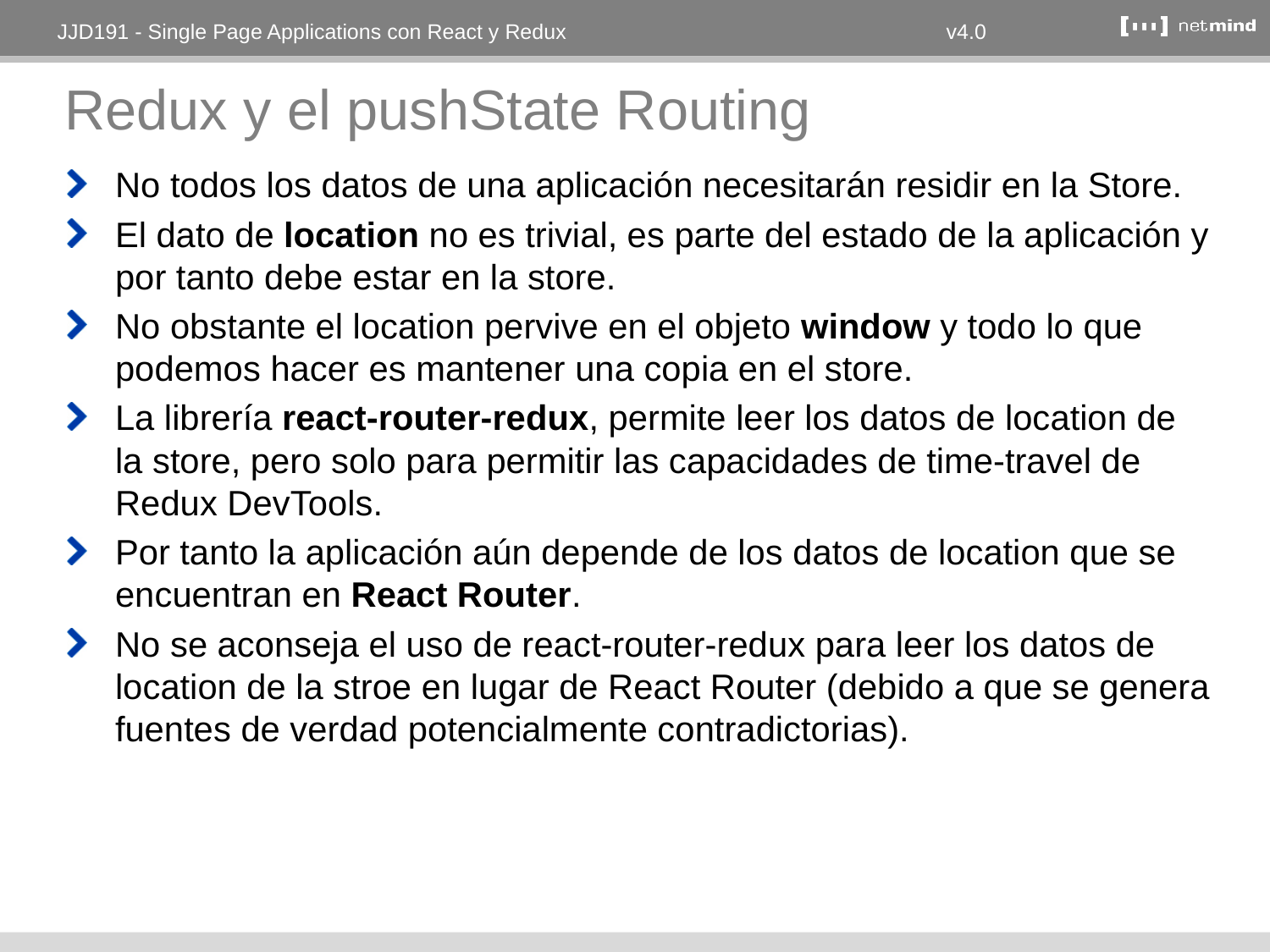

# Redux y el pushState Routing
No todos los datos de una aplicación necesitarán residir en la Store.
El dato de location no es trivial, es parte del estado de la aplicación y por tanto debe estar en la store.
No obstante el location pervive en el objeto window y todo lo que podemos hacer es mantener una copia en el store.
La librería react-router-redux, permite leer los datos de location de la store, pero solo para permitir las capacidades de time-travel de Redux DevTools.
Por tanto la aplicación aún depende de los datos de location que se encuentran en React Router.
No se aconseja el uso de react-router-redux para leer los datos de location de la stroe en lugar de React Router (debido a que se genera fuentes de verdad potencialmente contradictorias).